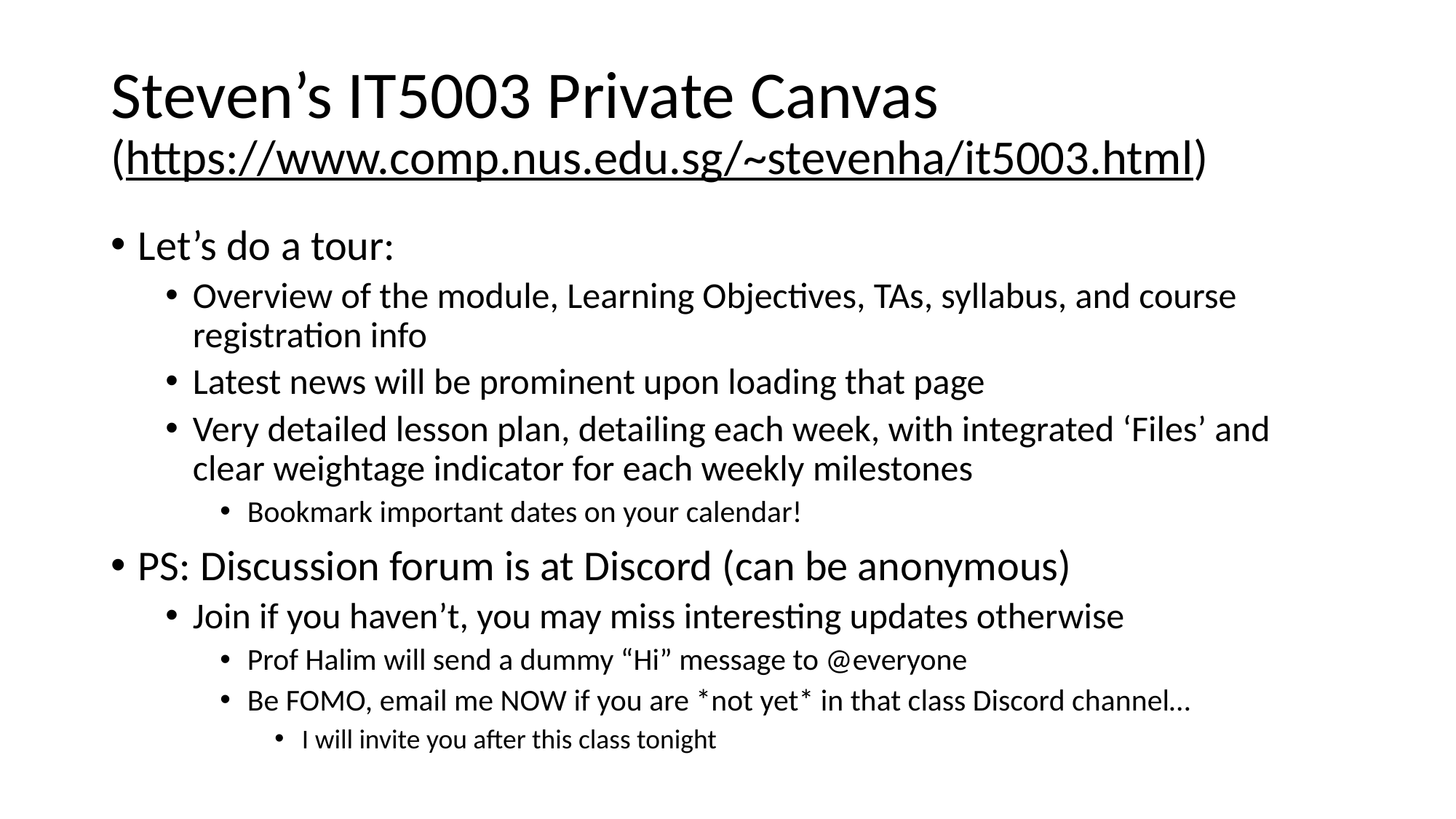

# Steven’s IT5003 Private Canvas (https://www.comp.nus.edu.sg/~stevenha/it5003.html)
Let’s do a tour:
Overview of the module, Learning Objectives, TAs, syllabus, and course registration info
Latest news will be prominent upon loading that page
Very detailed lesson plan, detailing each week, with integrated ‘Files’ and clear weightage indicator for each weekly milestones
Bookmark important dates on your calendar!
PS: Discussion forum is at Discord (can be anonymous)
Join if you haven’t, you may miss interesting updates otherwise
Prof Halim will send a dummy “Hi” message to @everyone
Be FOMO, email me NOW if you are *not yet* in that class Discord channel…
I will invite you after this class tonight